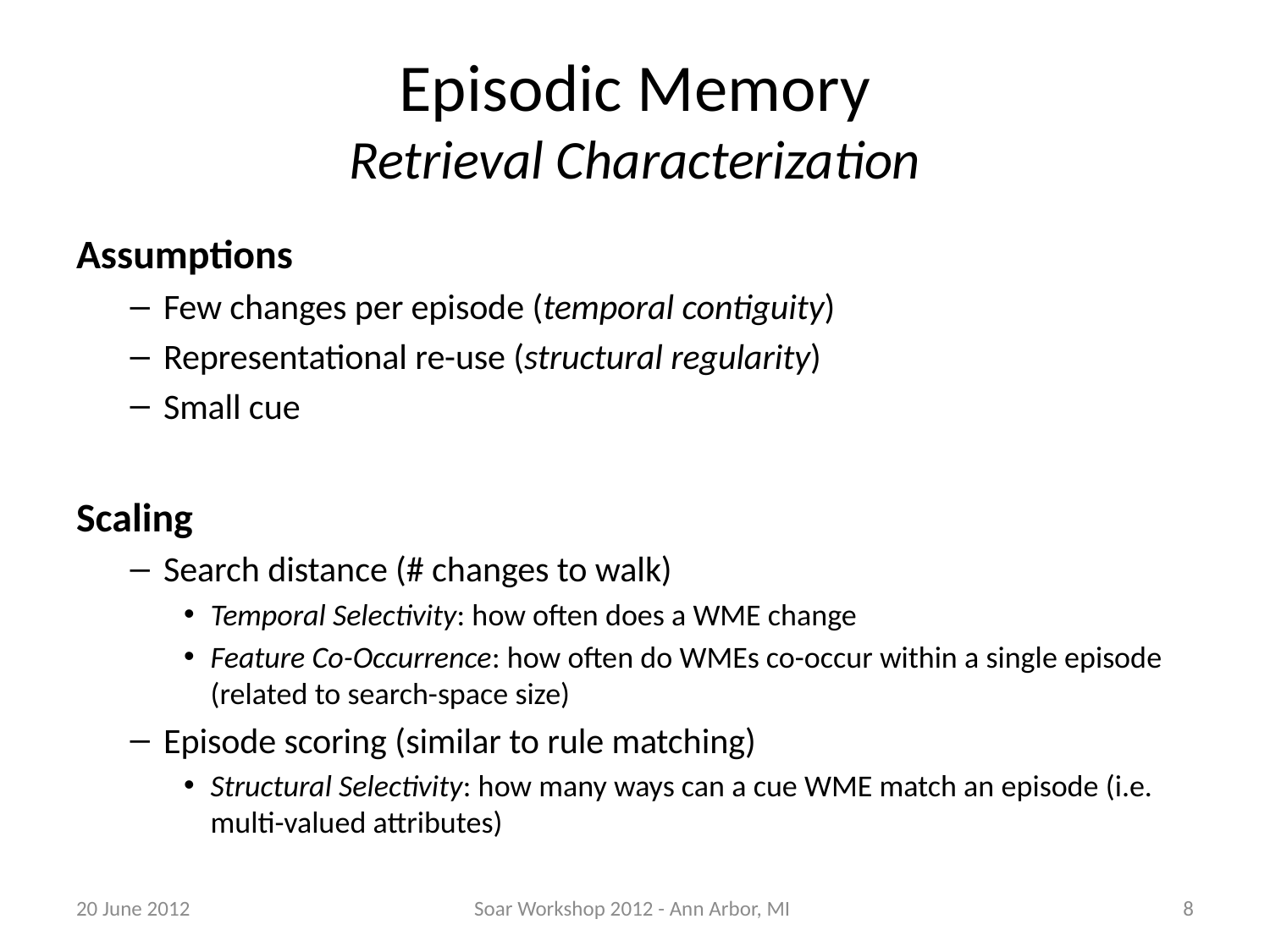

# Episodic Memory Retrieval Characterization
Assumptions
Few changes per episode (temporal contiguity)
Representational re-use (structural regularity)
Small cue

Scaling
Search distance (# changes to walk)
Temporal Selectivity: how often does a WME change
Feature Co-Occurrence: how often do WMEs co-occur within a single episode (related to search-space size)
Episode scoring (similar to rule matching)
Structural Selectivity: how many ways can a cue WME match an episode (i.e. multi-valued attributes)

20 June 2012
Soar Workshop 2012 - Ann Arbor, MI
8